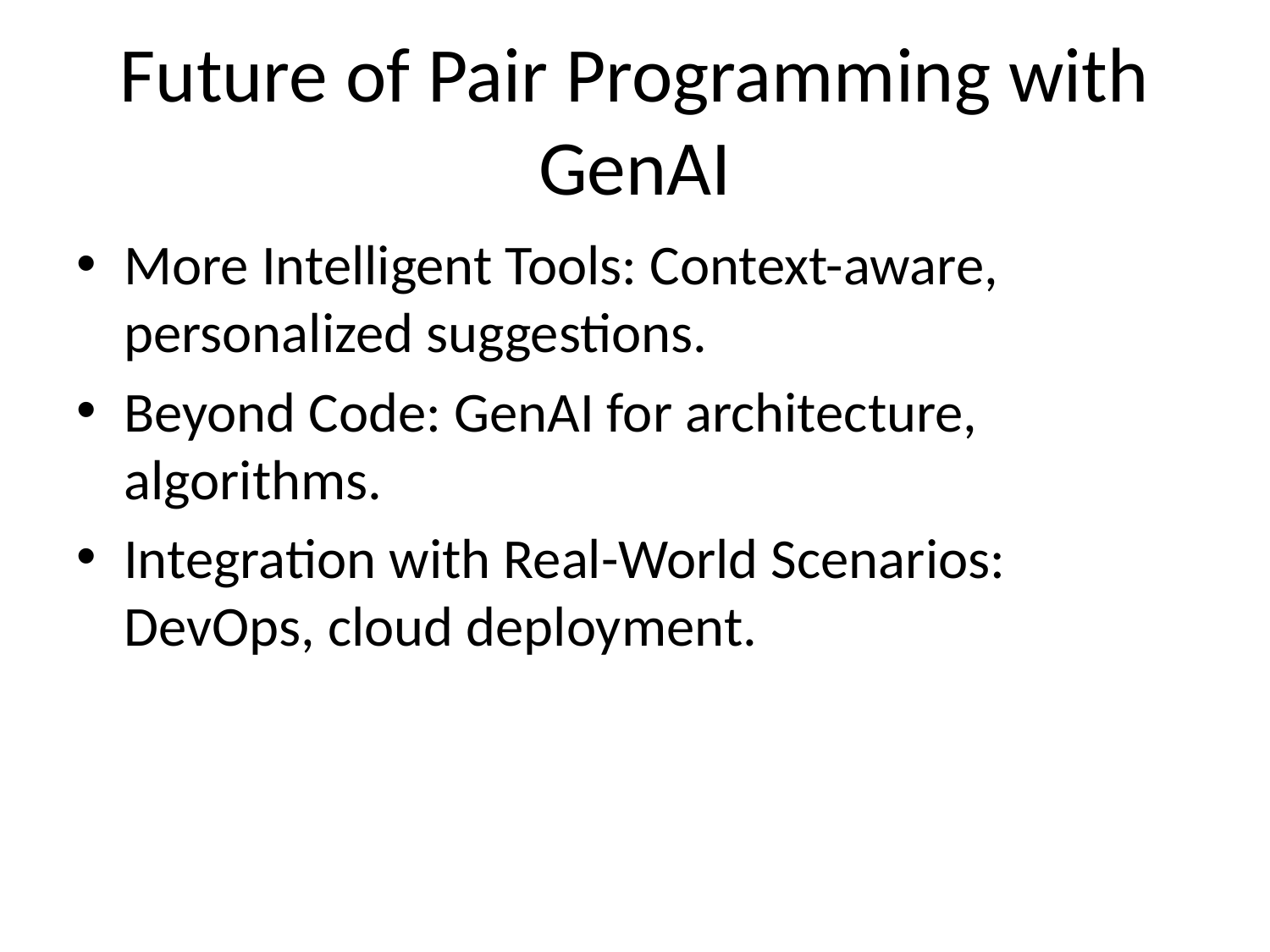

# Future of Pair Programming with GenAI
More Intelligent Tools: Context-aware, personalized suggestions.
Beyond Code: GenAI for architecture, algorithms.
Integration with Real-World Scenarios: DevOps, cloud deployment.